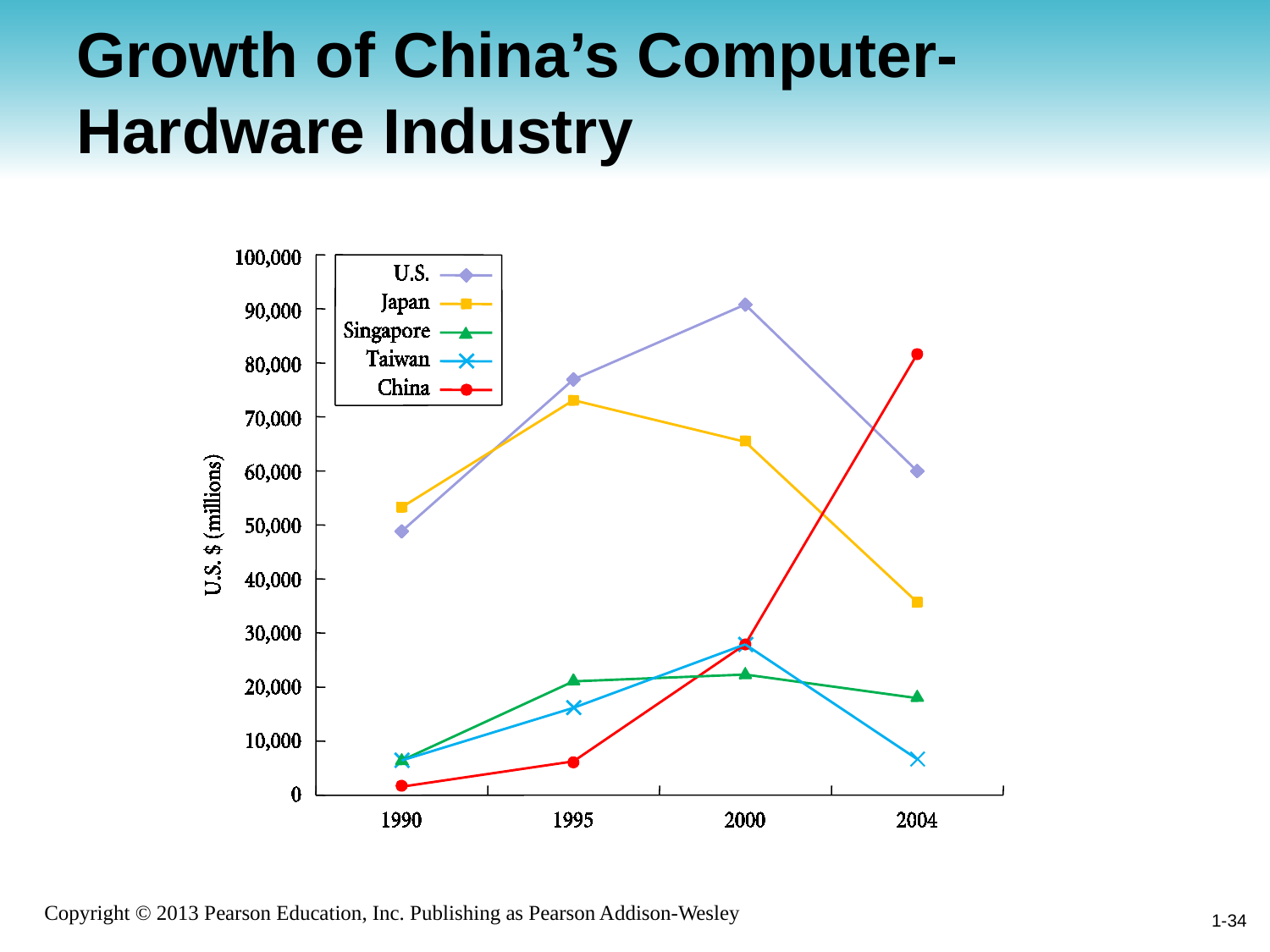

# Growth of China’s Computer-Hardware Industry

1-34